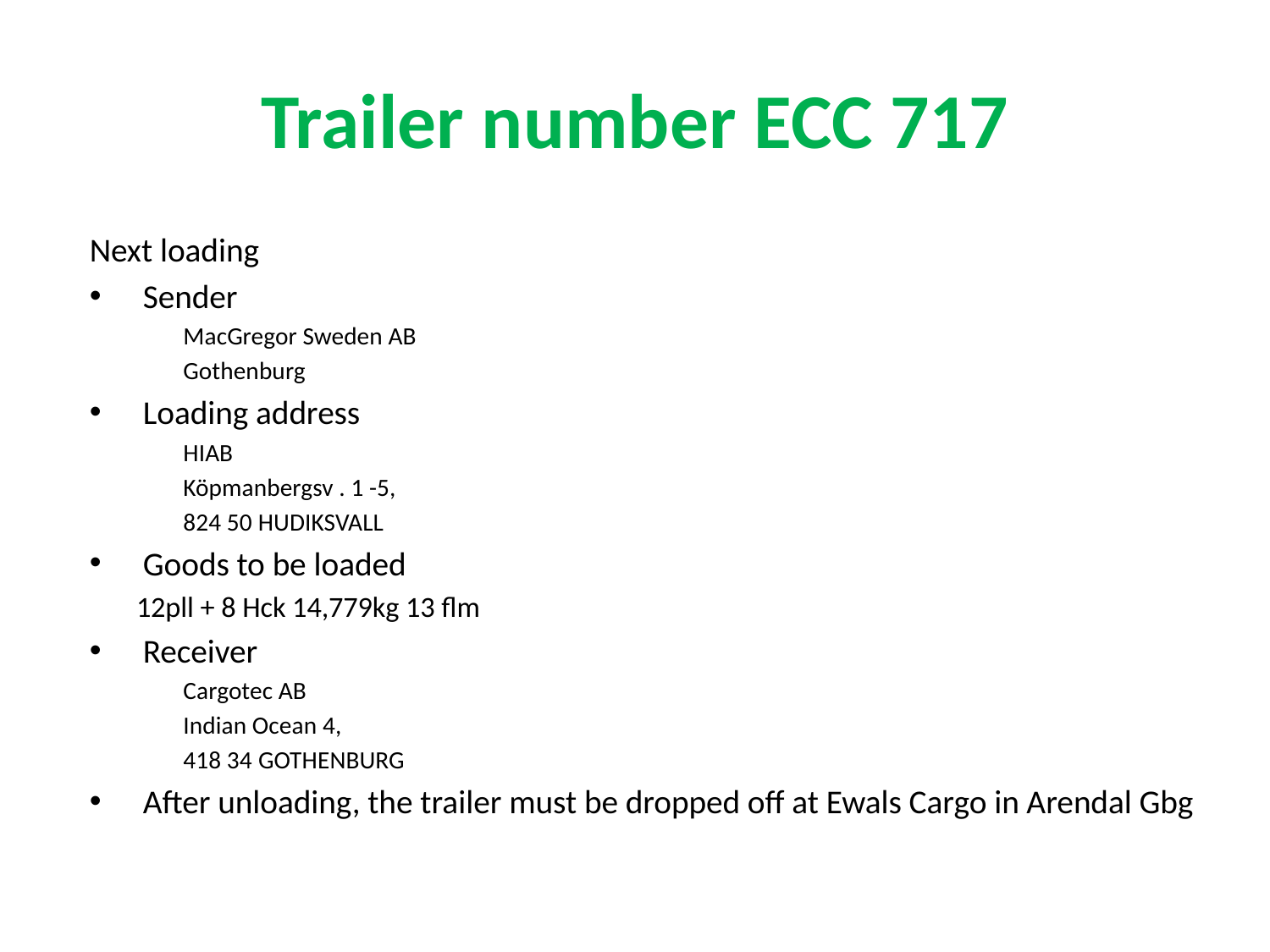

# Trailer number ECC 717
Next loading
Sender
MacGregor Sweden AB
Gothenburg
Loading address
HIAB
Köpmanbergsv . 1 -5,
824 50 HUDIKSVALL
Goods to be loaded
12pll + 8 Hck 14,779kg 13 flm
Receiver
Cargotec AB
Indian Ocean 4,
418 34 GOTHENBURG
After unloading, the trailer must be dropped off at Ewals Cargo in Arendal Gbg